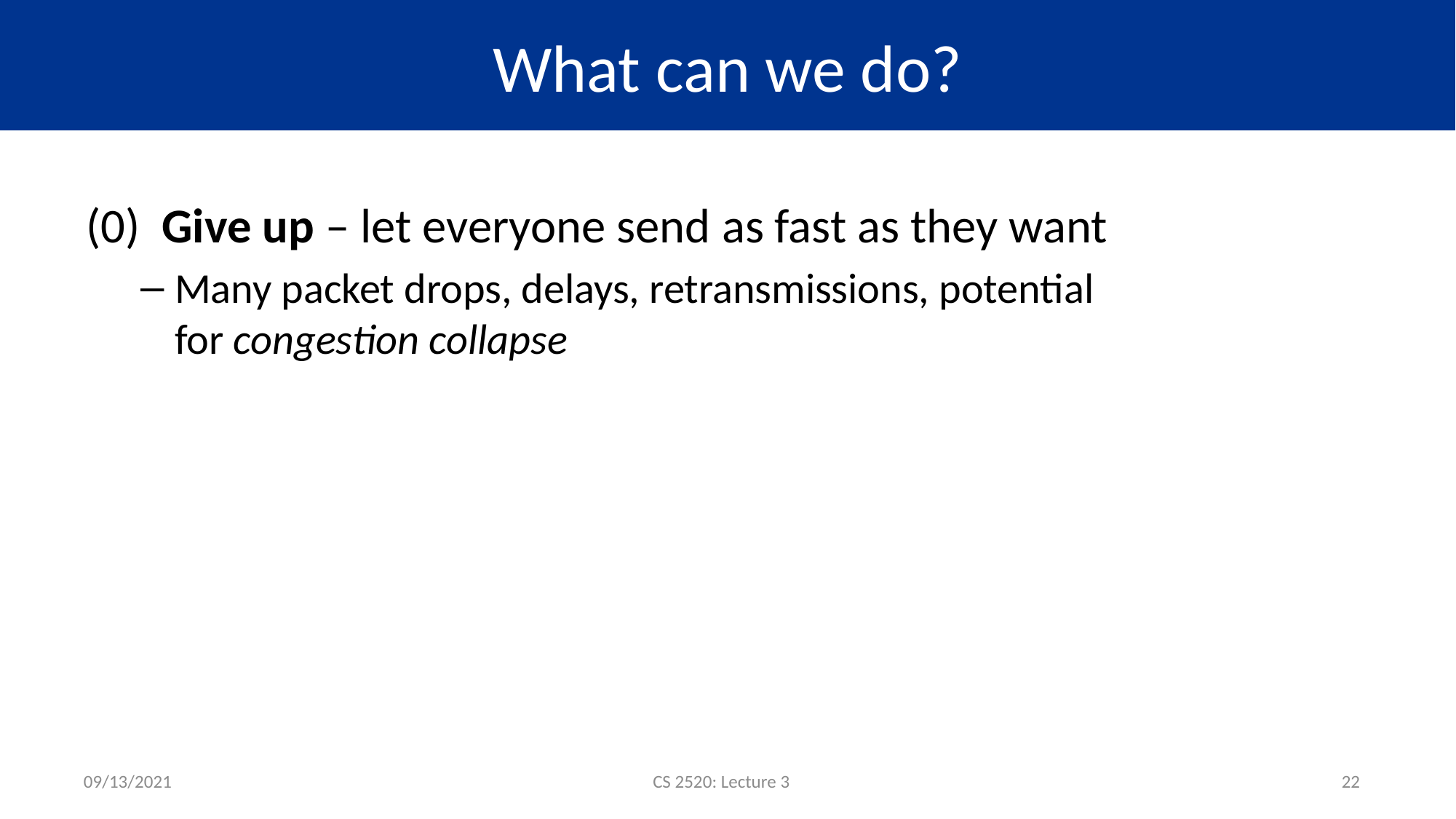

# What can we do?
(0)  Give up – let everyone send as fast as they want
Many packet drops, delays, retransmissions, potential for congestion collapse

09/13/2021
CS 2520: Lecture 3
22